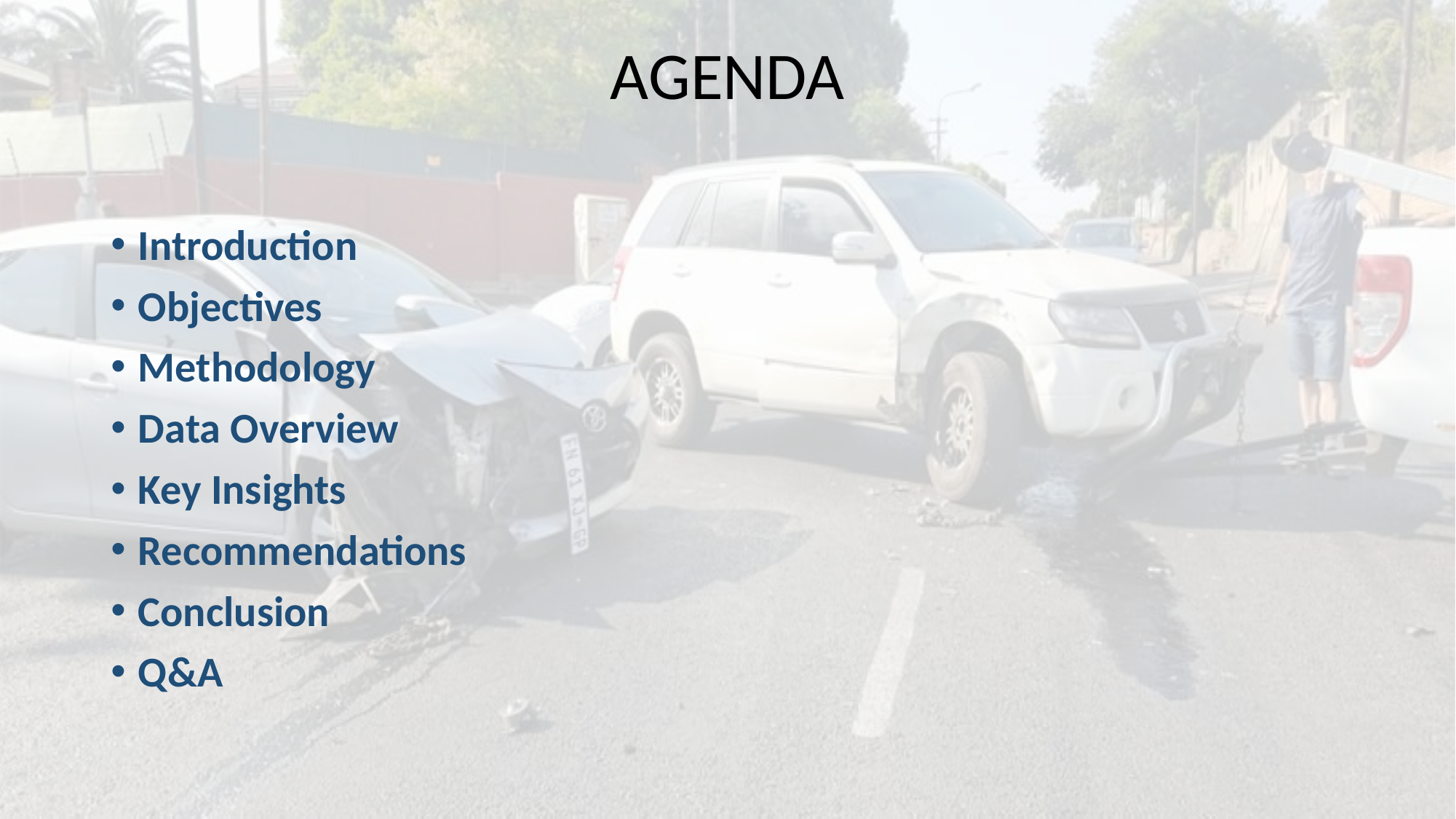

# AGENDA
Introduction
Objectives
Methodology
Data Overview
Key Insights
Recommendations
Conclusion
Q&A